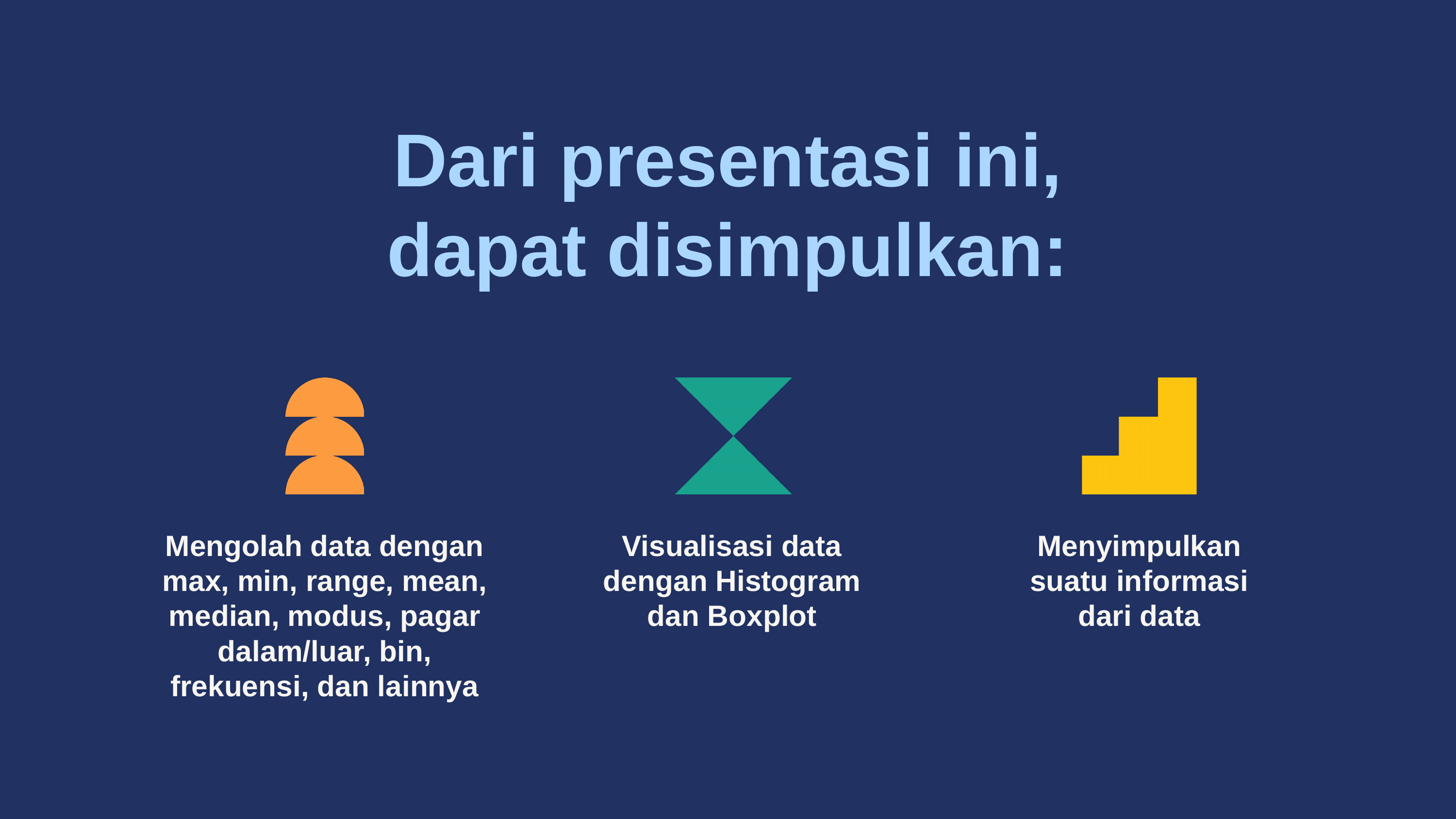

Dari presentasi ini, dapat disimpulkan:

Mengolah data dengan max, min, range, mean, median, modus, pagar dalam/luar, bin, frekuensi, dan lainnya
Visualisasi data dengan Histogram dan Boxplot
Menyimpulkan suatu informasi dari data